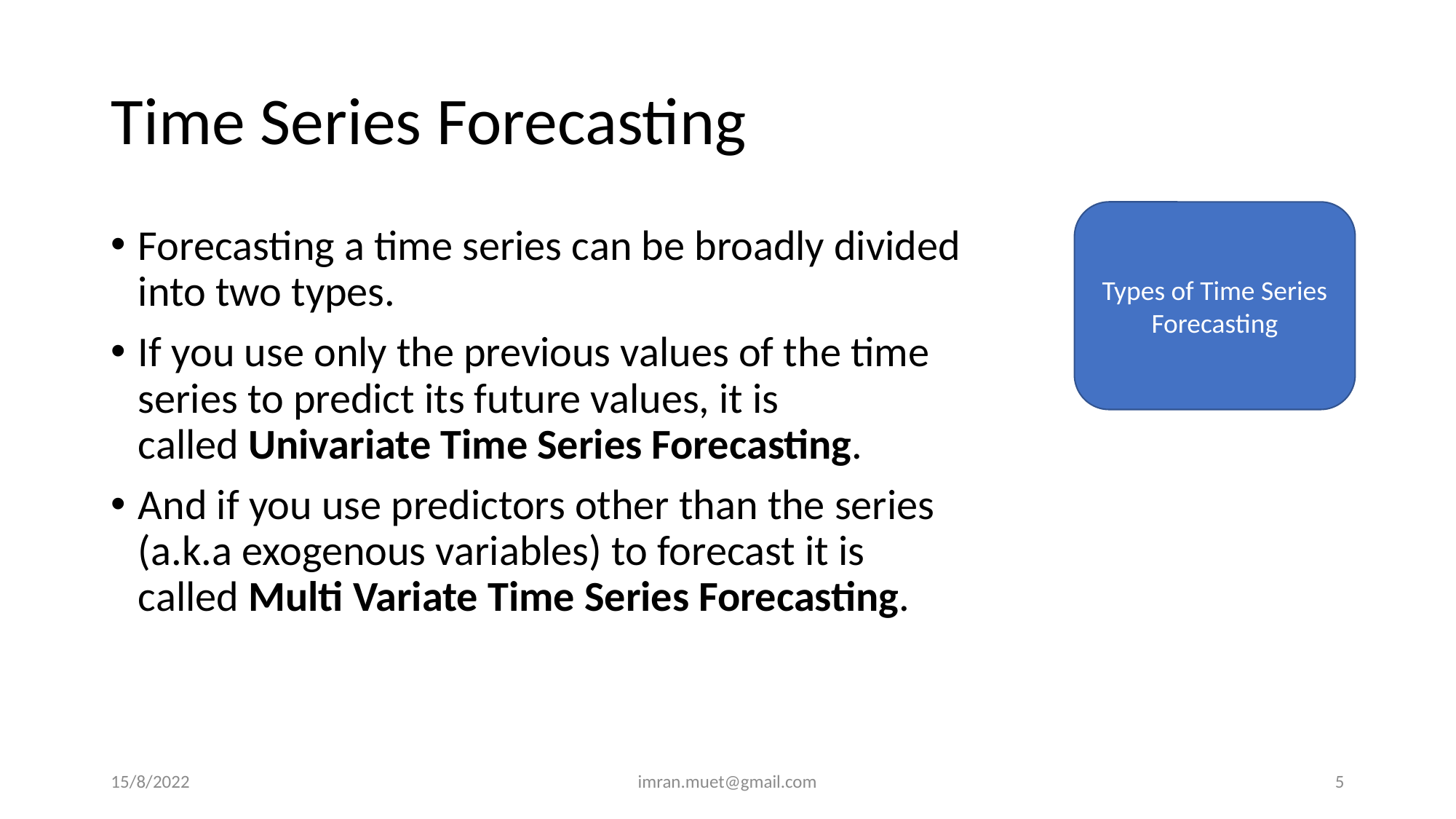

# Time Series Forecasting
Types of Time Series Forecasting
Forecasting a time series can be broadly divided into two types.
If you use only the previous values of the time series to predict its future values, it is called Univariate Time Series Forecasting.
And if you use predictors other than the series (a.k.a exogenous variables) to forecast it is called Multi Variate Time Series Forecasting.
15/8/2022
imran.muet@gmail.com
5